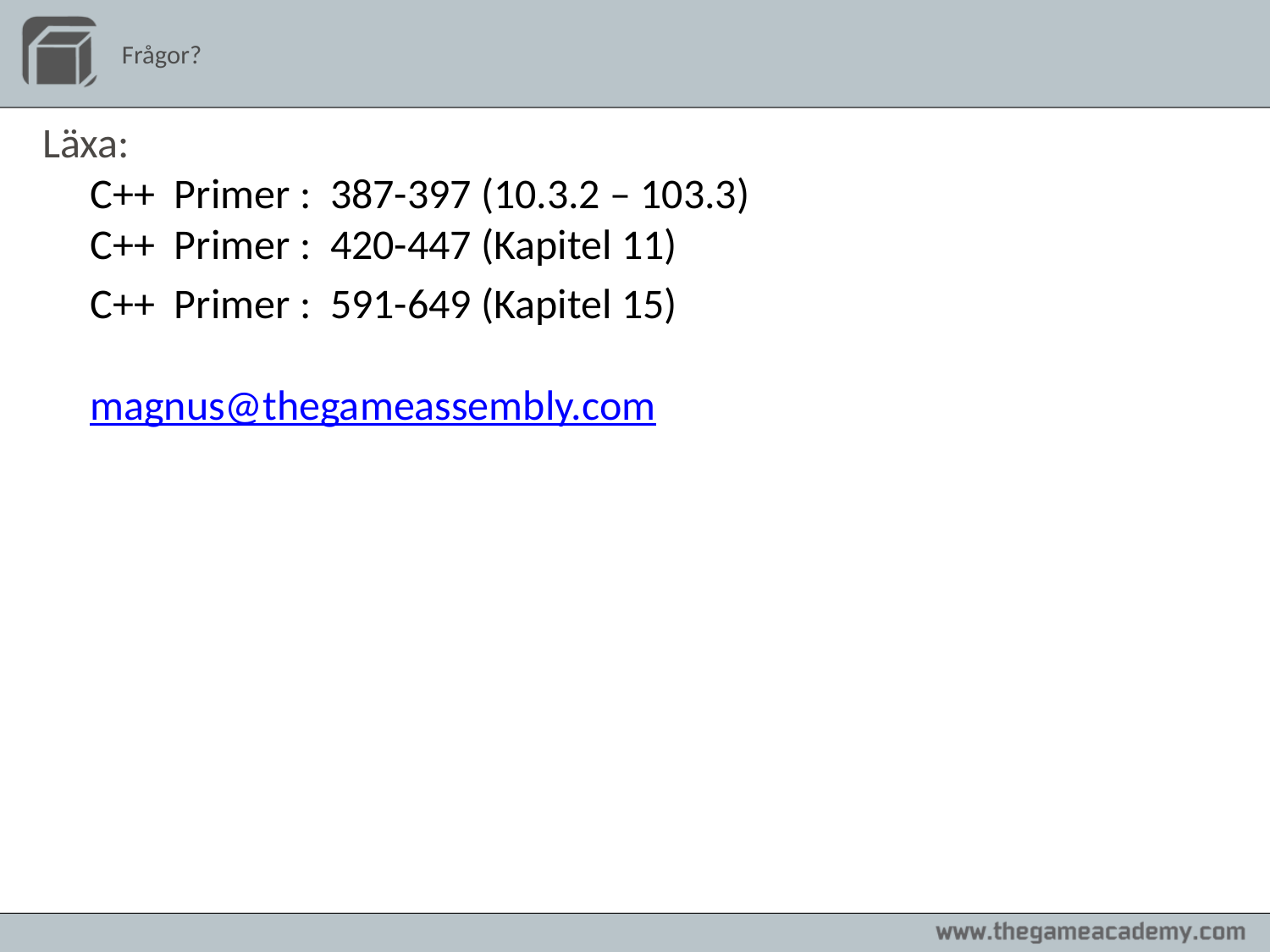

# Frågor?
Läxa:
C++  Primer :  387-397 (10.3.2 – 103.3)
C++  Primer :  420-447 (Kapitel 11)
	C++  Primer :  591-649 (Kapitel 15)
magnus@thegameassembly.com